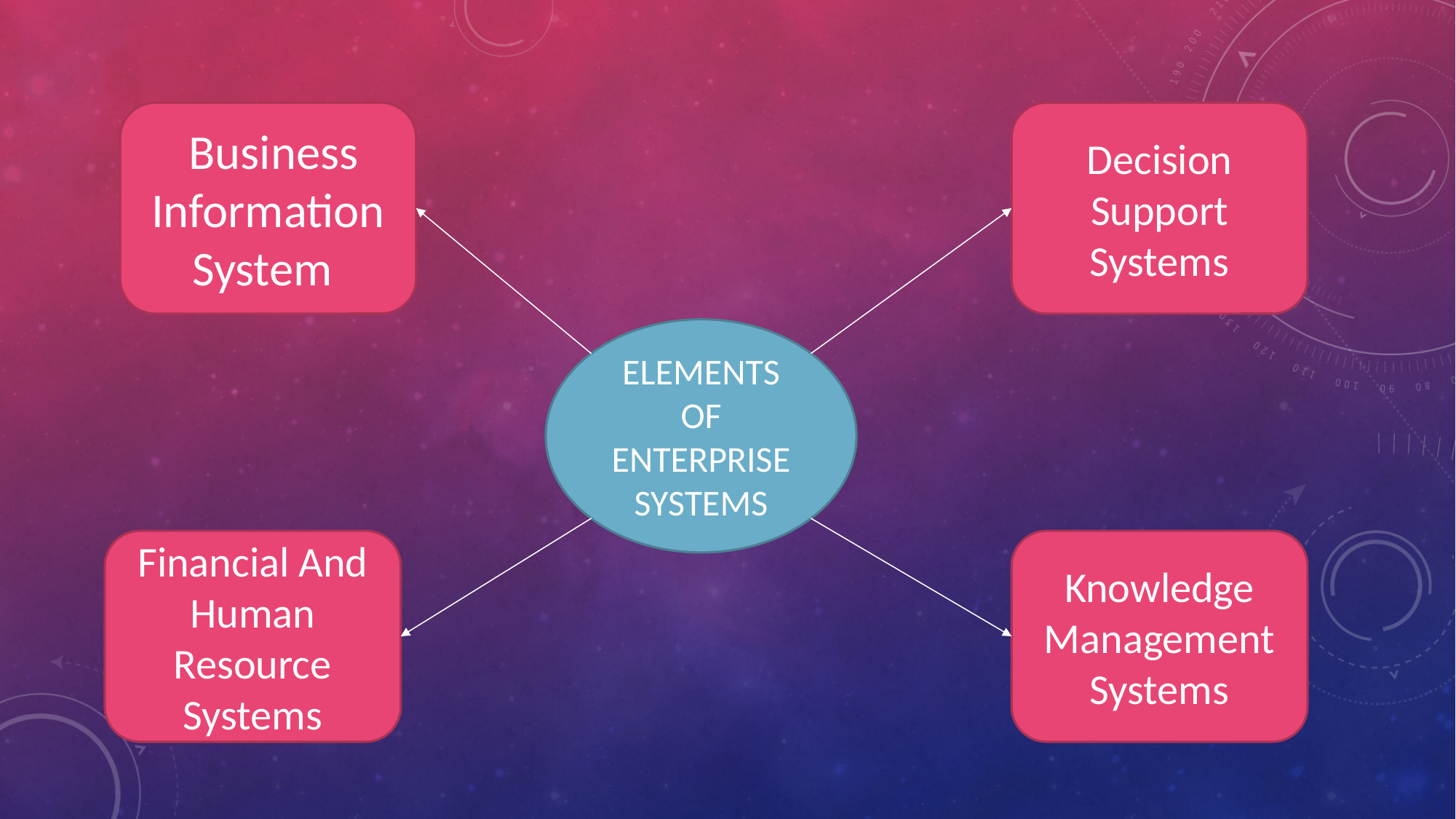

Business
Information System
Decision Support Systems
ELEMENTS OF ENTERPRISE SYSTEMS
Financial And Human Resource Systems
Knowledge Management
Systems